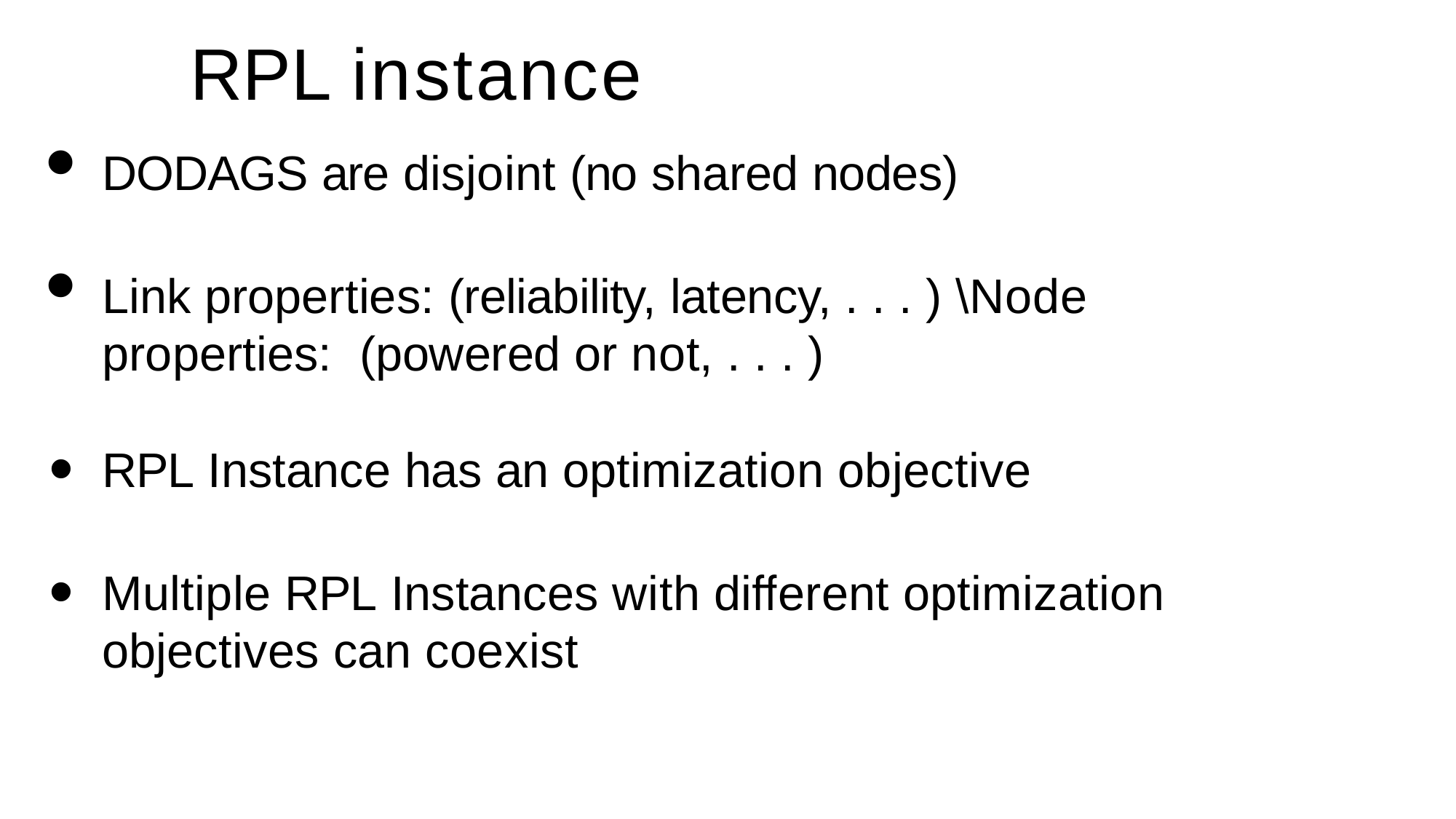

RPL instance
DODAGS are disjoint (no shared nodes)
Link properties: (reliability, latency, . . . ) \Node properties:  (powered or not, . . . )

RPL Instance has an optimization objective
Multiple RPL Instances with diﬀerent optimization  objectives can coexist